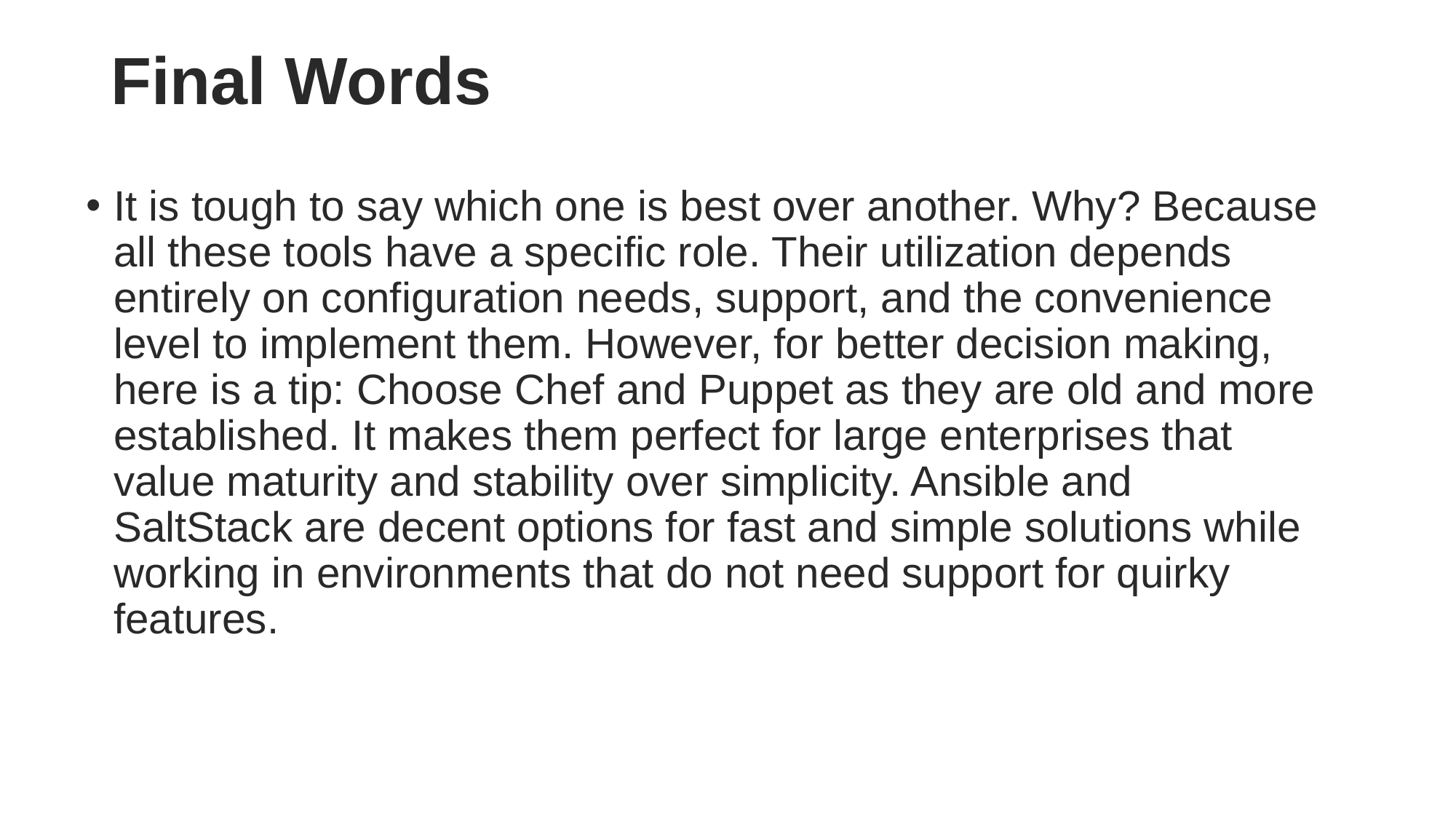

# Final Words
It is tough to say which one is best over another. Why? Because all these tools have a specific role. Their utilization depends entirely on configuration needs, support, and the convenience level to implement them. However, for better decision making, here is a tip: Choose Chef and Puppet as they are old and more established. It makes them perfect for large enterprises that value maturity and stability over simplicity. Ansible and SaltStack are decent options for fast and simple solutions while working in environments that do not need support for quirky features.